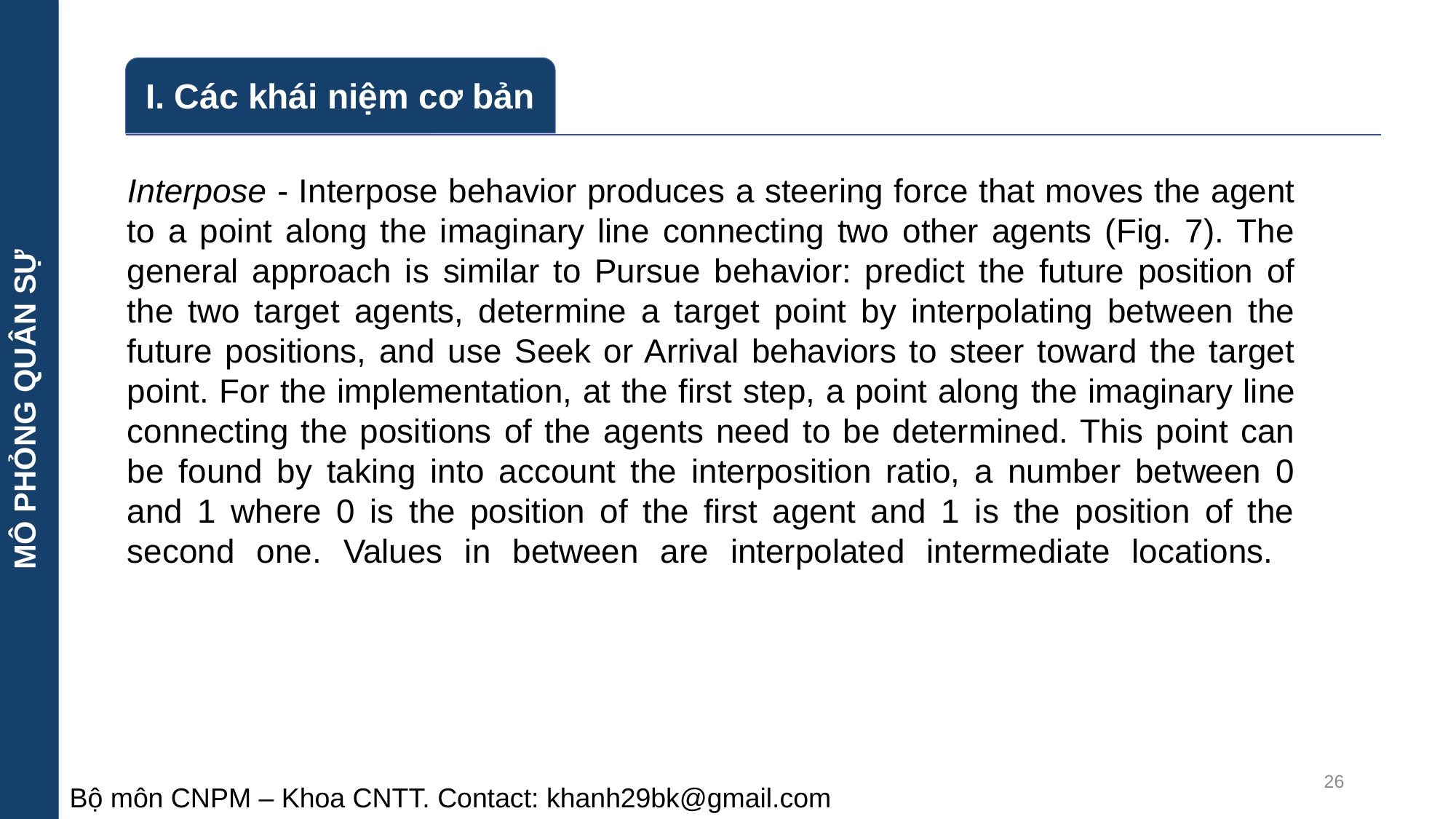

MÔ PHỎNG QUÂN SỰ
I. Các khái niệm cơ bản

Interpose - Interpose behavior produces a steering force that moves the agent to a point along the imaginary line connecting two other agents (Fig. 7). The general approach is similar to Pursue behavior: predict the future position of the two target agents, determine a target point by interpolating between the future positions, and use Seek or Arrival behaviors to steer toward the target point. For the implementation, at the first step, a point along the imaginary line connecting the positions of the agents need to be determined. This point can be found by taking into account the interposition ratio, a number between 0 and 1 where 0 is the position of the first agent and 1 is the position of the second one. Values in between are interpolated intermediate locations.

26
Bộ môn CNPM – Khoa CNTT. Contact: khanh29bk@gmail.com